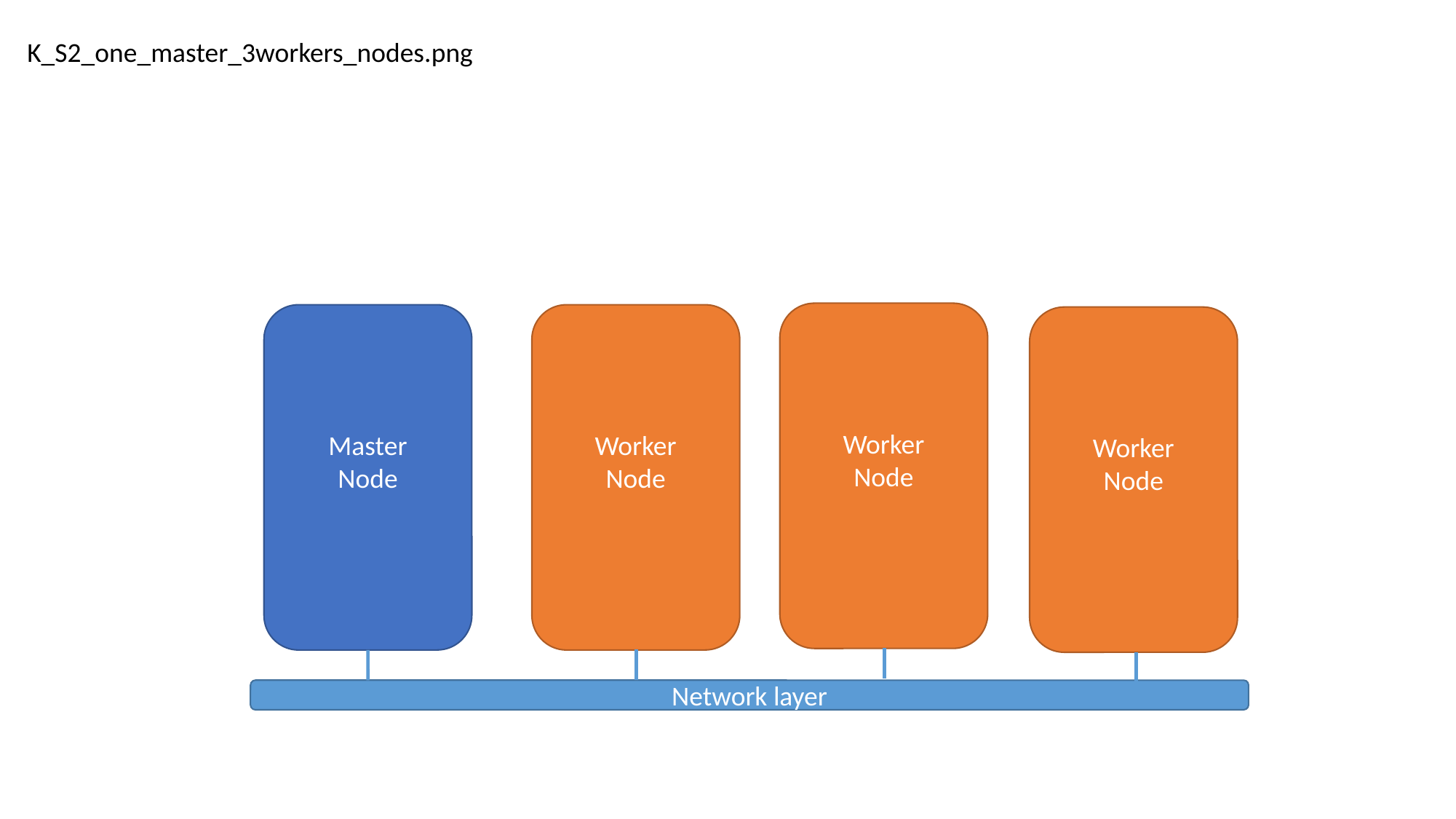

K_S2_one_master_3workers_nodes.png

Worker
Node

Master
Node

Worker
Node

Worker
Node

Network layer